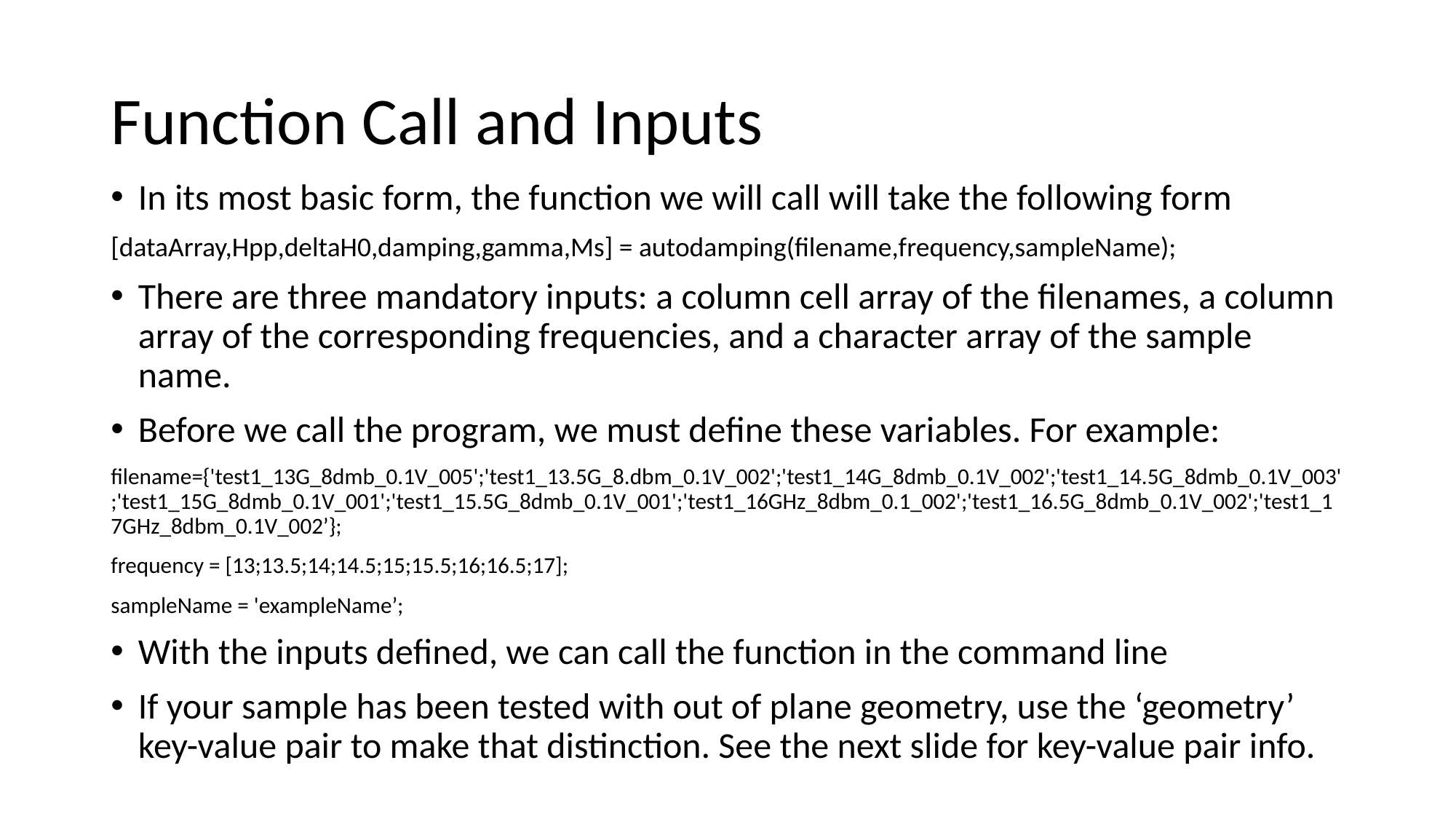

# Function Call and Inputs
In its most basic form, the function we will call will take the following form
[dataArray,Hpp,deltaH0,damping,gamma,Ms] = autodamping(filename,frequency,sampleName);
There are three mandatory inputs: a column cell array of the filenames, a column array of the corresponding frequencies, and a character array of the sample name.
Before we call the program, we must define these variables. For example:
filename={'test1_13G_8dmb_0.1V_005';'test1_13.5G_8.dbm_0.1V_002';'test1_14G_8dmb_0.1V_002';'test1_14.5G_8dmb_0.1V_003';'test1_15G_8dmb_0.1V_001';'test1_15.5G_8dmb_0.1V_001';'test1_16GHz_8dbm_0.1_002';'test1_16.5G_8dmb_0.1V_002';'test1_17GHz_8dbm_0.1V_002’};
frequency = [13;13.5;14;14.5;15;15.5;16;16.5;17];
sampleName = 'exampleName’;
With the inputs defined, we can call the function in the command line
If your sample has been tested with out of plane geometry, use the ‘geometry’ key-value pair to make that distinction. See the next slide for key-value pair info.